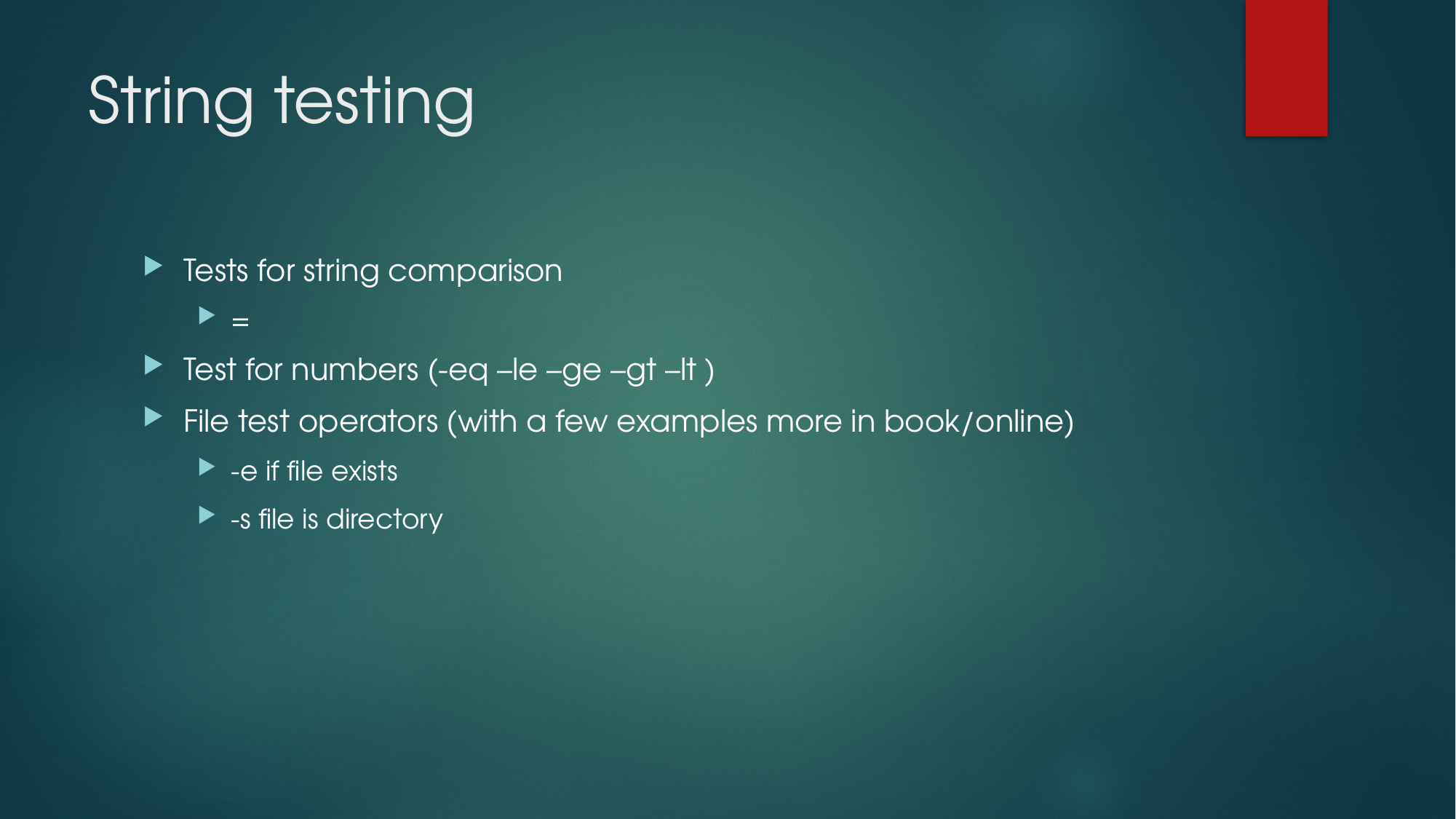

# String testing
Tests for string comparison
=
Test for numbers (-eq –le –ge –gt –lt )
File test operators (with a few examples more in book/online)
-e if file exists
-s file is directory